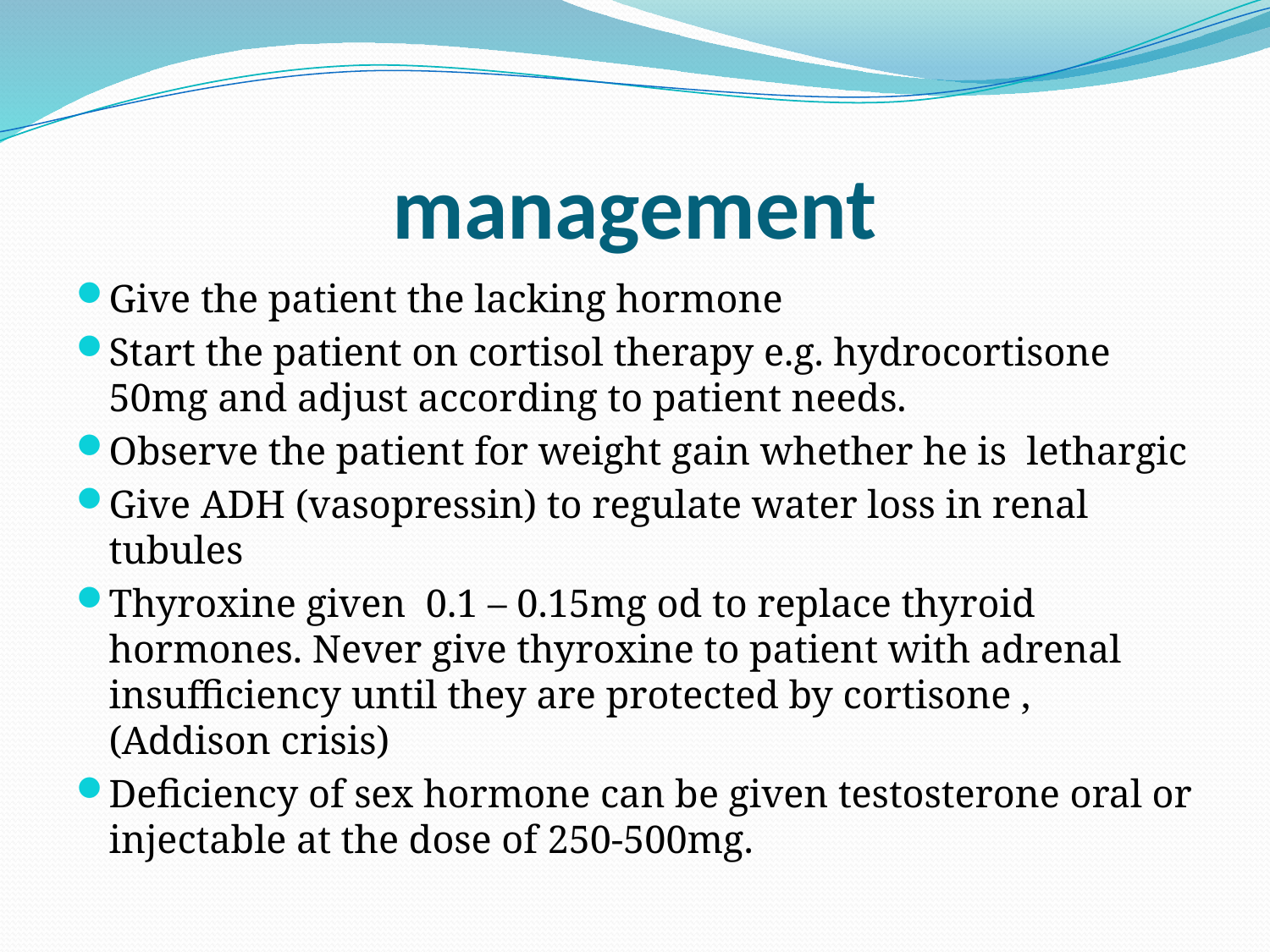

# management
Give the patient the lacking hormone
Start the patient on cortisol therapy e.g. hydrocortisone 50mg and adjust according to patient needs.
Observe the patient for weight gain whether he is  lethargic
Give ADH (vasopressin) to regulate water loss in renal tubules
Thyroxine given  0.1 – 0.15mg od to replace thyroid hormones. Never give thyroxine to patient with adrenal insufficiency until they are protected by cortisone , (Addison crisis)
Deficiency of sex hormone can be given testosterone oral or injectable at the dose of 250-500mg.